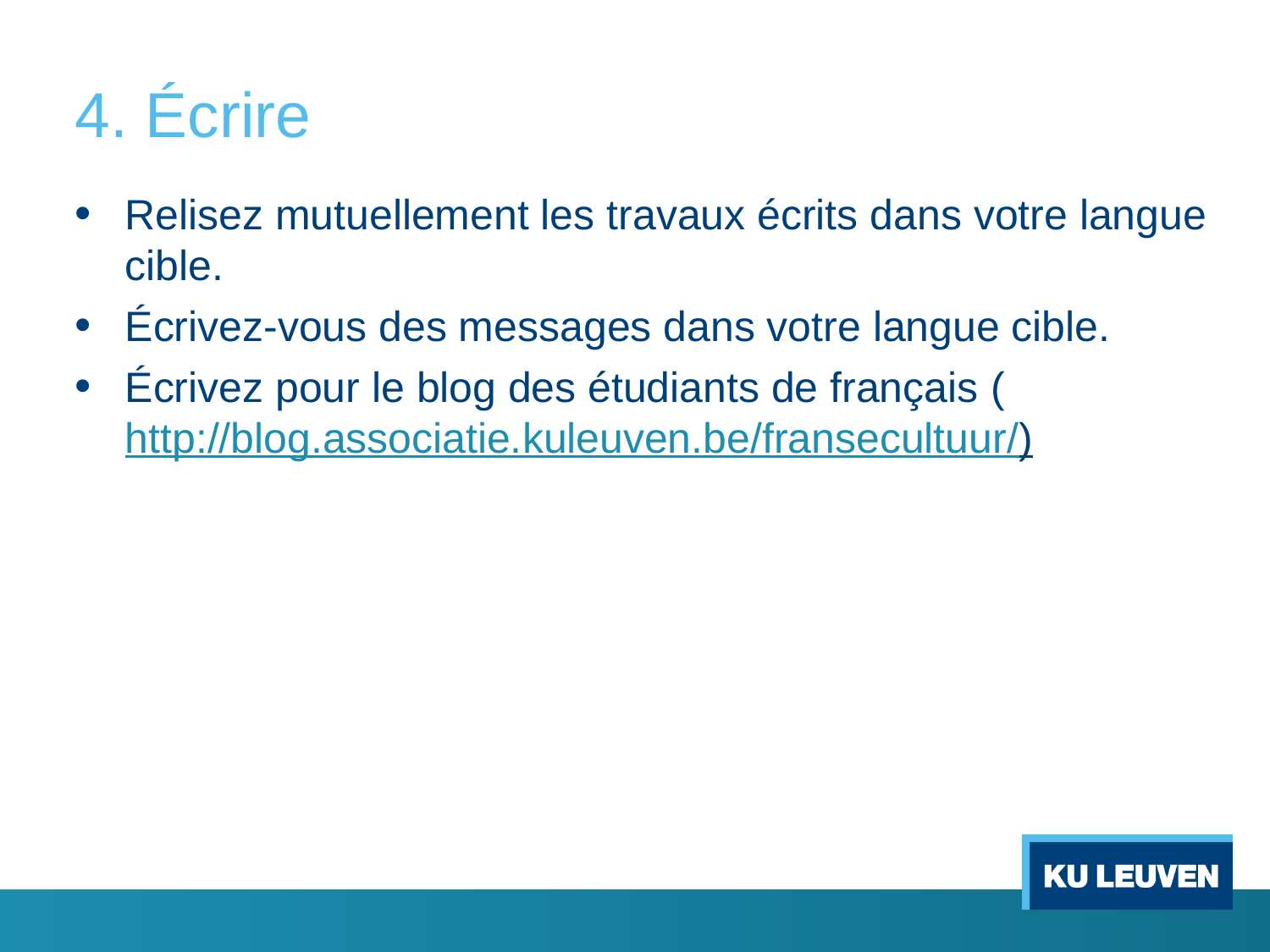

# 4. Écrire
Relisez mutuellement les travaux écrits dans votre langue cible.
Écrivez-vous des messages dans votre langue cible.
Écrivez pour le blog des étudiants de français (http://blog.associatie.kuleuven.be/fransecultuur/)